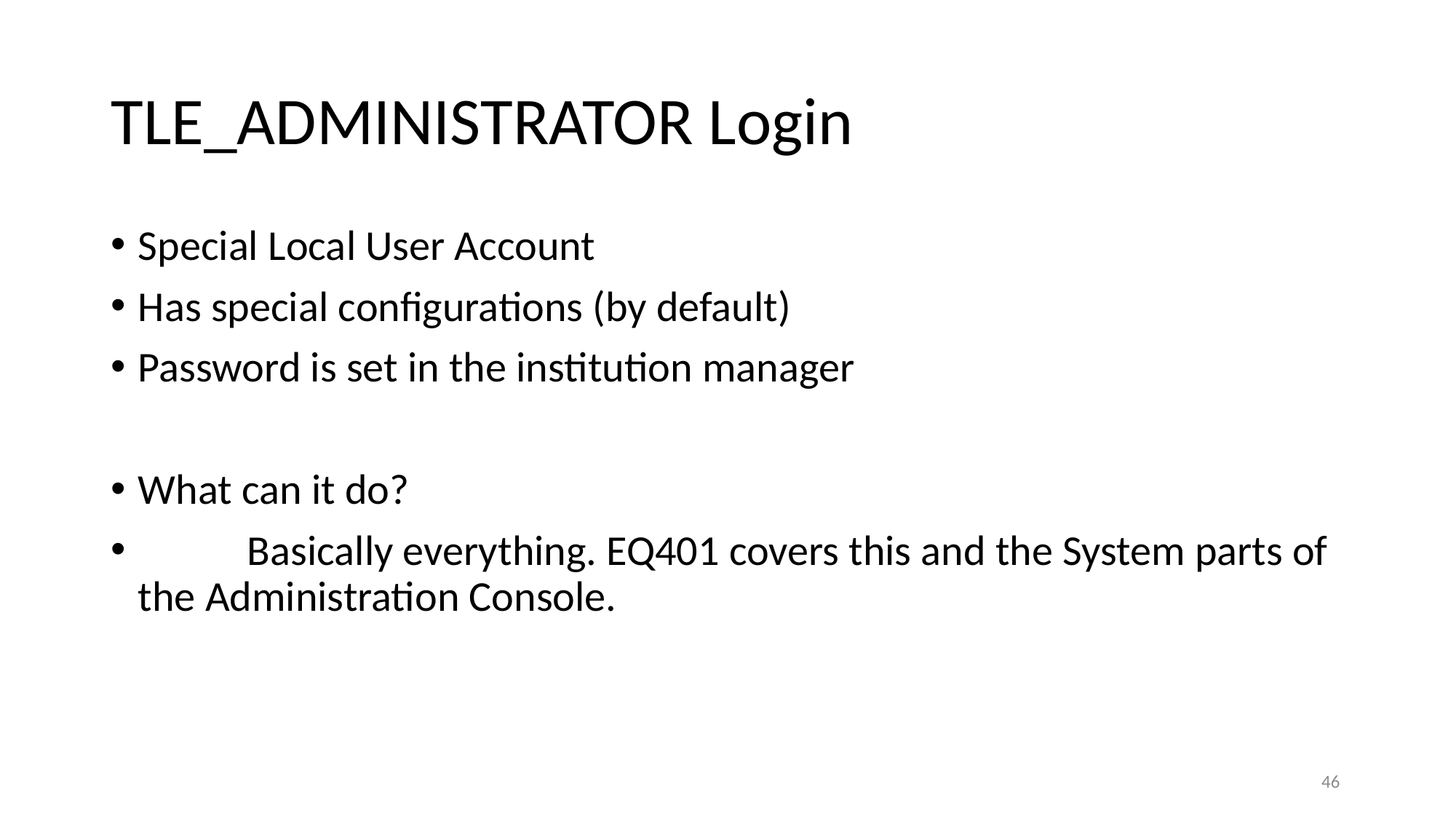

# TLE_ADMINISTRATOR Login
Special Local User Account
Has special configurations (by default)
Password is set in the institution manager

What can it do?
	Basically everything. EQ401 covers this and the System parts of the Administration Console.

46